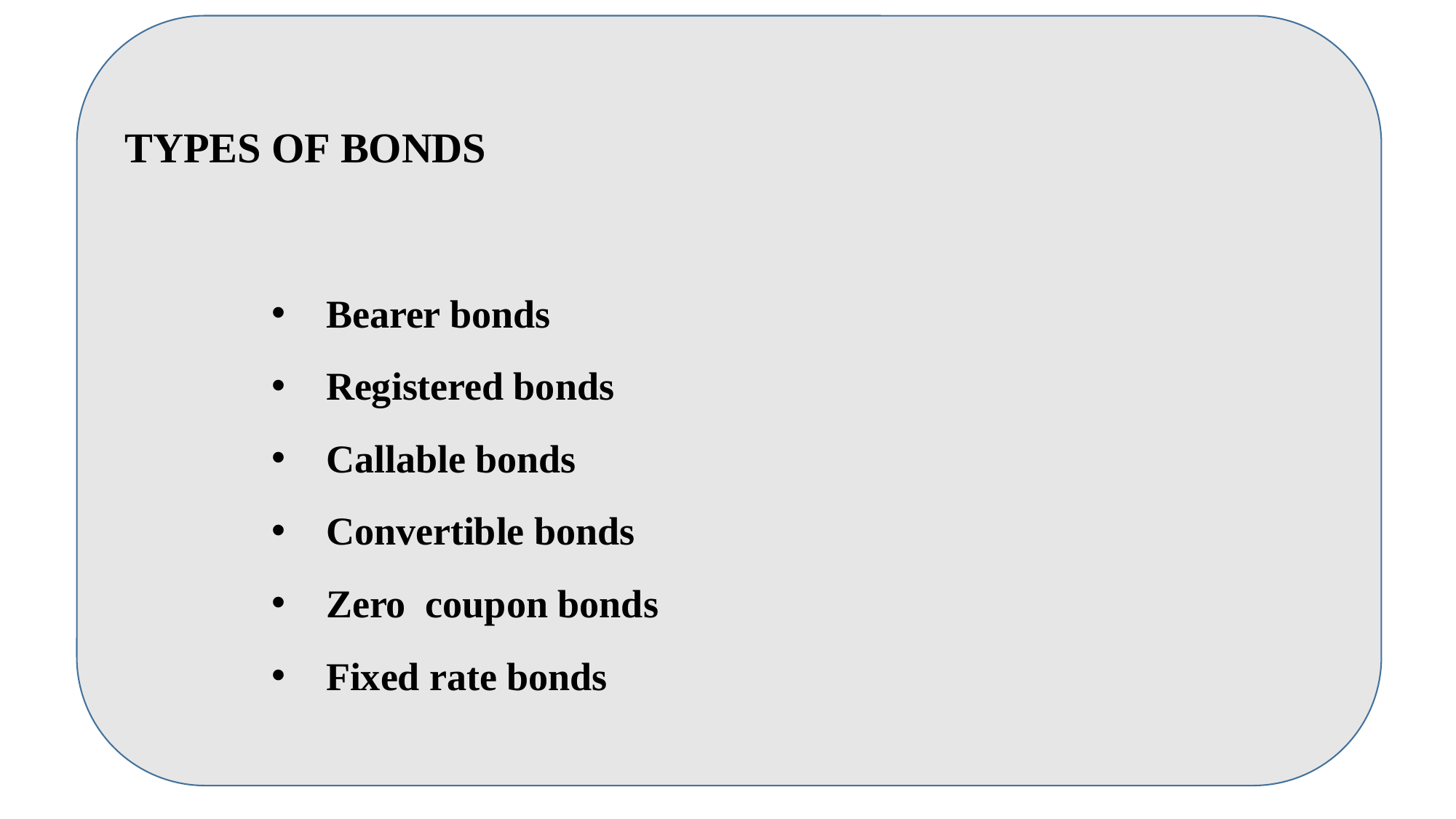

TYPES OF BONDS

Bearer bonds
Registered bonds
Callable bonds
Convertible bonds
Zero  coupon bonds
Fixed rate bonds